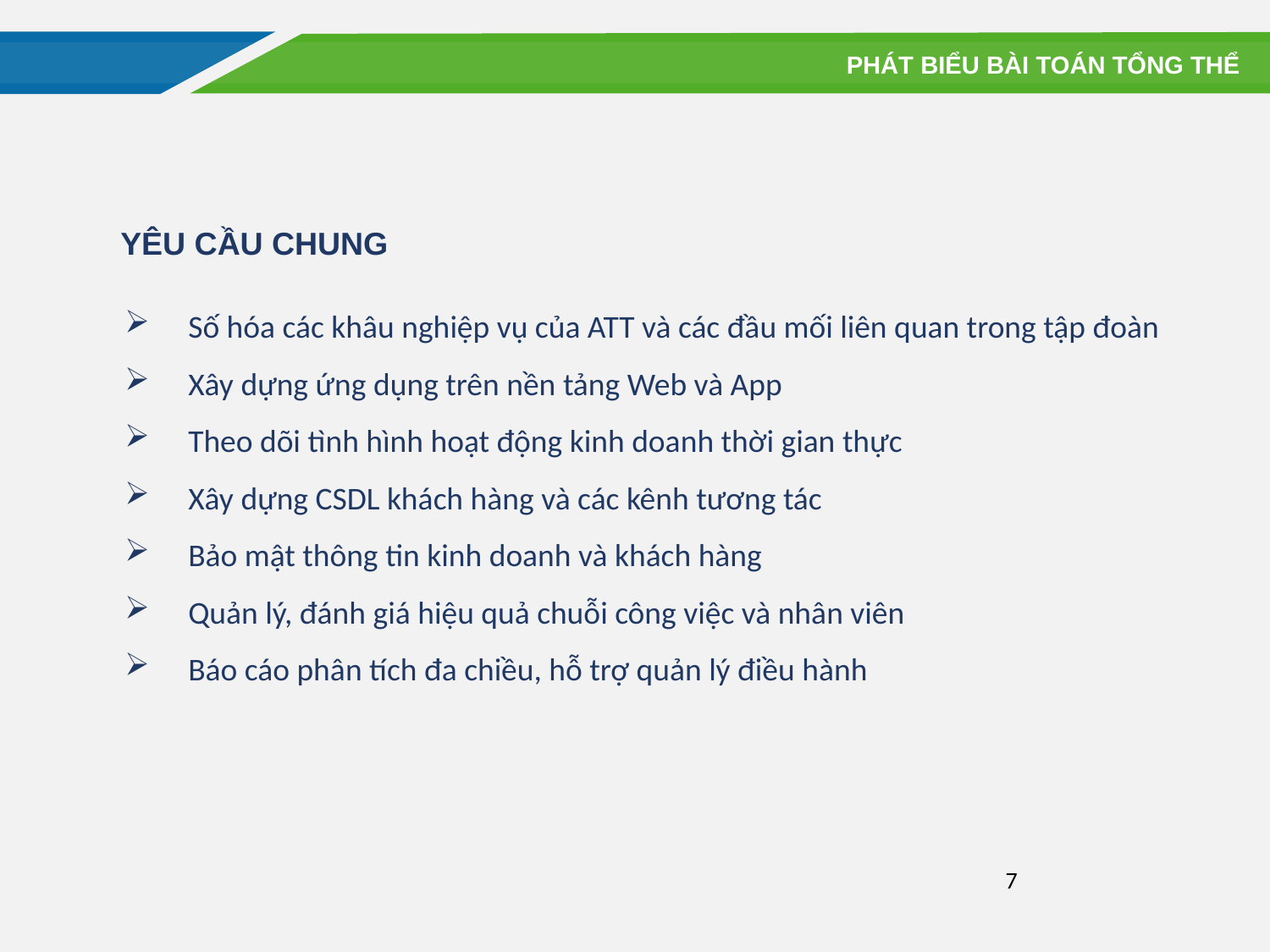

PHÁT BIỂU BÀI TOÁN TỔNG THỂ
YÊU CẦU CHUNG
Số hóa các khâu nghiệp vụ của ATT và các đầu mối liên quan trong tập đoàn
Xây dựng ứng dụng trên nền tảng Web và App
Theo dõi tình hình hoạt động kinh doanh thời gian thực
Xây dựng CSDL khách hàng và các kênh tương tác
Bảo mật thông tin kinh doanh và khách hàng
Quản lý, đánh giá hiệu quả chuỗi công việc và nhân viên
Báo cáo phân tích đa chiều, hỗ trợ quản lý điều hành